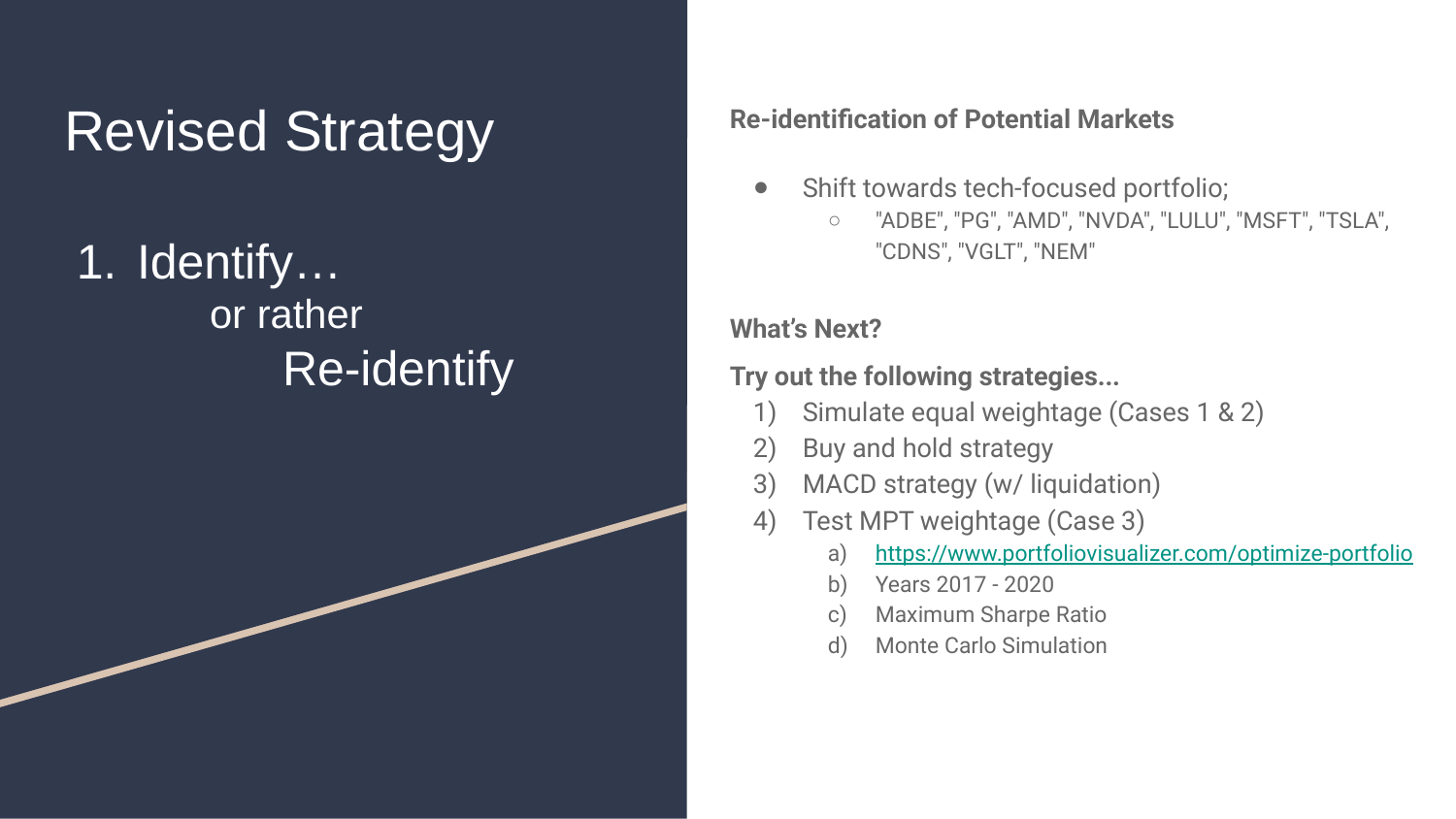

# Revised Strategy

Identify…
or rather
Re-identify
Re-identification of Potential Markets
Shift towards tech-focused portfolio;
"ADBE", "PG", "AMD", "NVDA", "LULU", "MSFT", "TSLA", "CDNS", "VGLT", "NEM"
What’s Next?
Try out the following strategies...
Simulate equal weightage (Cases 1 & 2)
Buy and hold strategy
MACD strategy (w/ liquidation)
Test MPT weightage (Case 3)
https://www.portfoliovisualizer.com/optimize-portfolio
Years 2017 - 2020
Maximum Sharpe Ratio
Monte Carlo Simulation